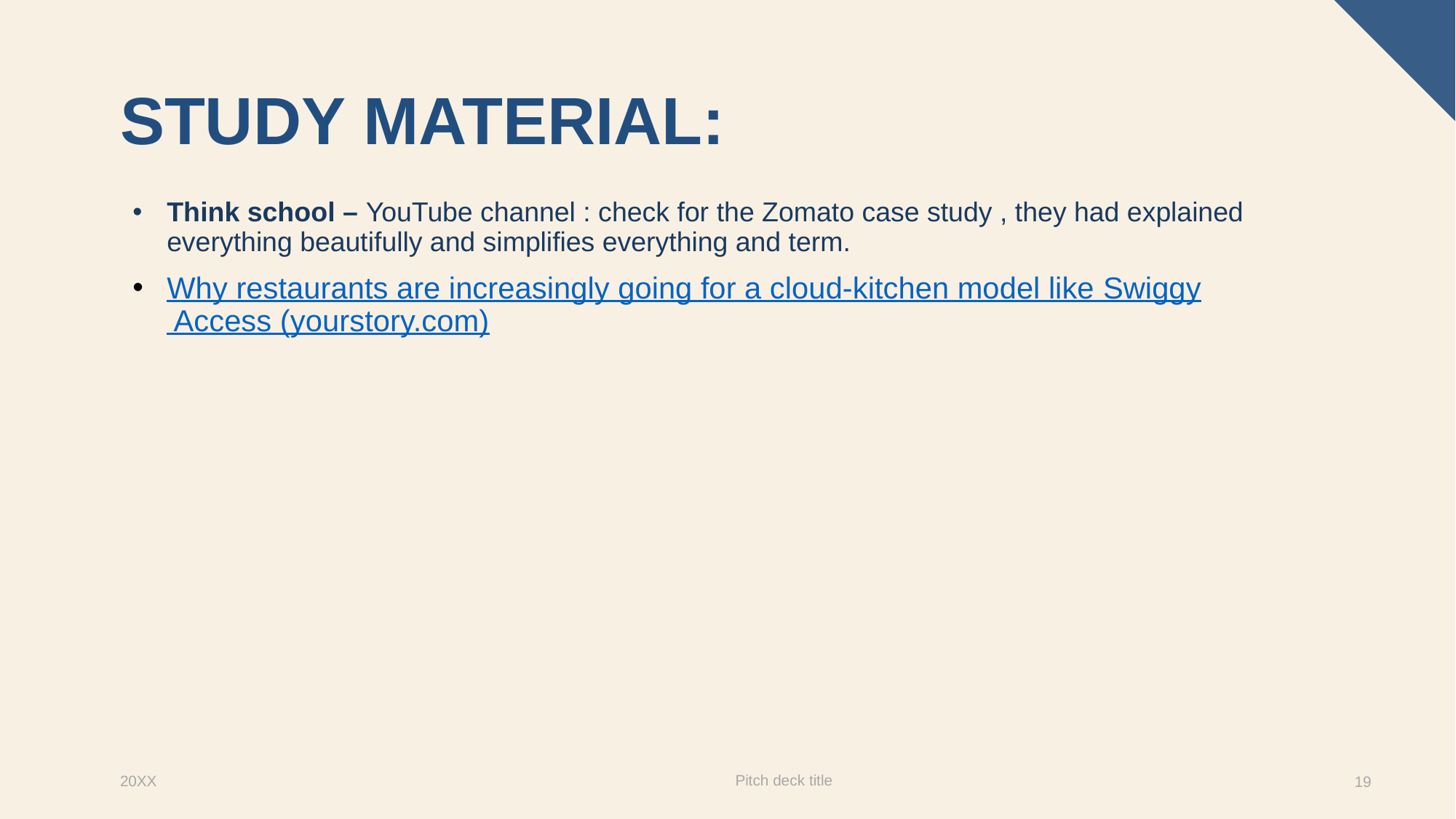

# Study material:
Think school – YouTube channel : check for the Zomato case study , they had explained everything beautifully and simplifies everything and term.
Why restaurants are increasingly going for a cloud-kitchen model like Swiggy Access (yourstory.com)

Pitch deck title
20XX
19